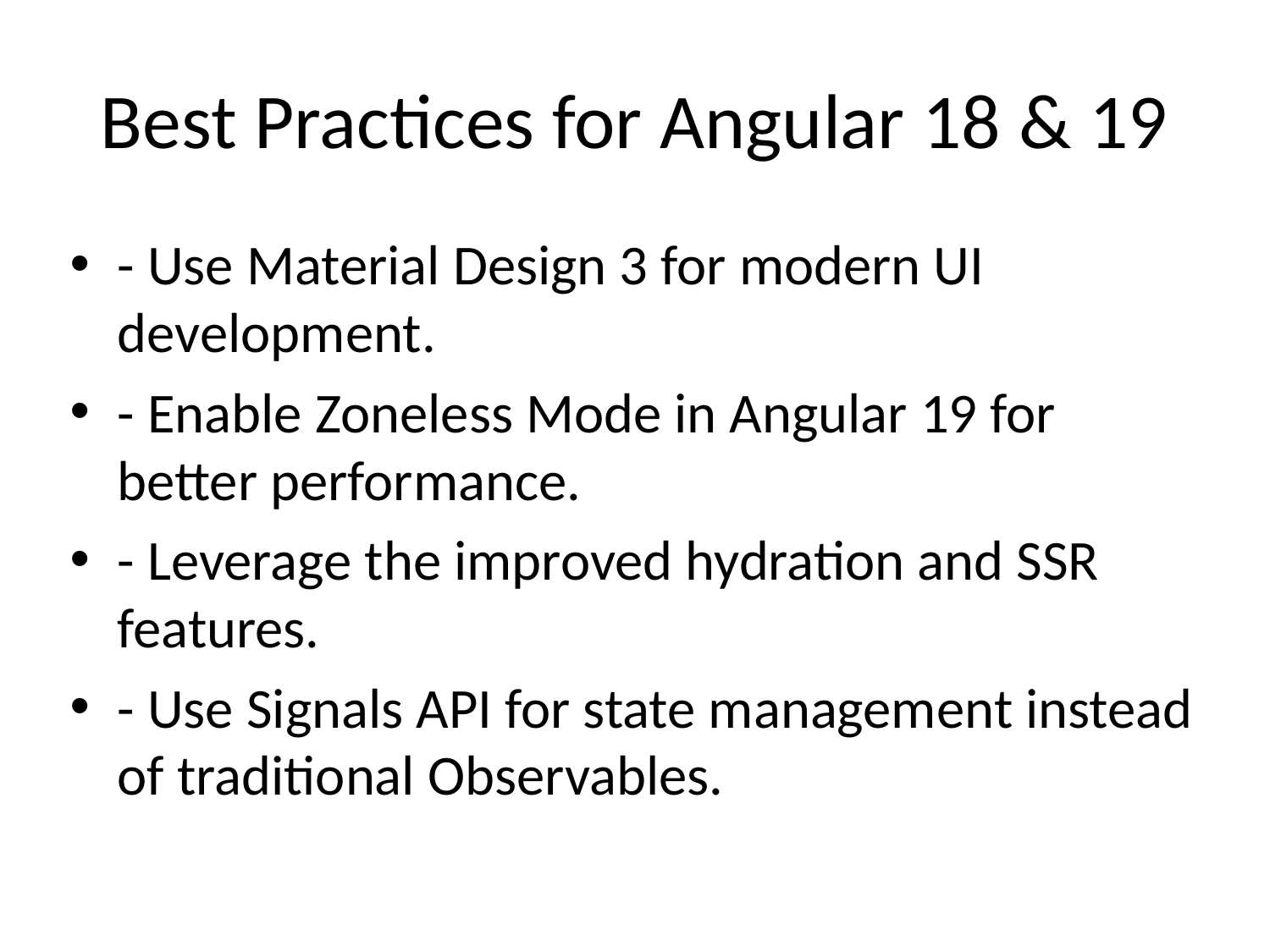

# Best Practices for Angular 18 & 19
- Use Material Design 3 for modern UI development.
- Enable Zoneless Mode in Angular 19 for better performance.
- Leverage the improved hydration and SSR features.
- Use Signals API for state management instead of traditional Observables.